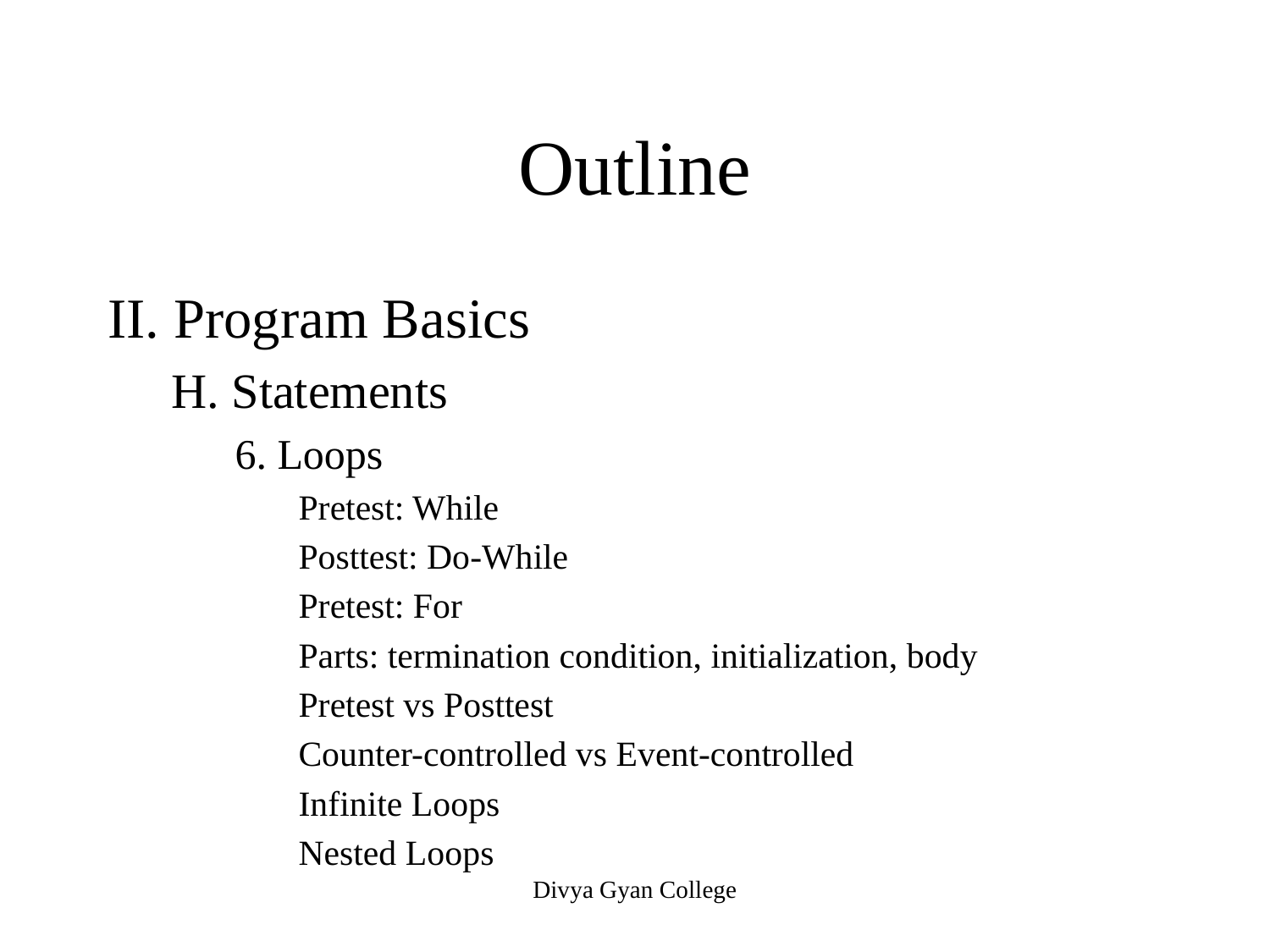

# Outline
II. Program Basics
H. Statements
6. Loops
Pretest: While
Posttest: Do-While
Pretest: For
Parts: termination condition, initialization, body
Pretest vs Posttest
Counter-controlled vs Event-controlled
Infinite Loops
Nested Loops
Divya Gyan College